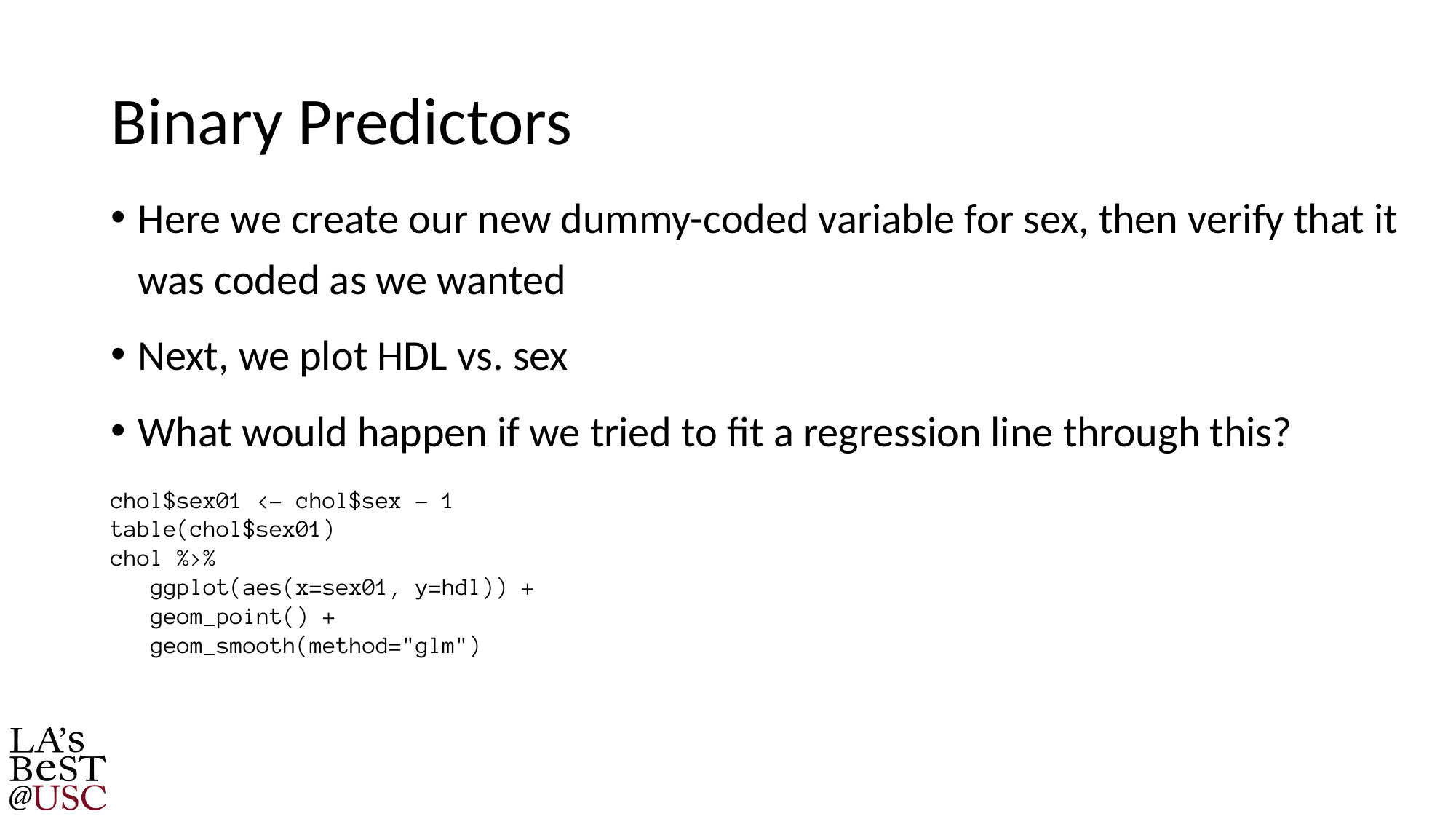

# Binary Predictors
Here we create our new dummy-coded variable for sex, then verify that it was coded as we wanted
Next, we plot HDL vs. sex
What would happen if we tried to fit a regression line through this?

chol$sex01 <- chol$sex – 1
table(chol$sex01)
chol %>%
   ggplot(aes(x=sex01, y=hdl)) +
   geom_point() +
   geom_smooth(method="glm")